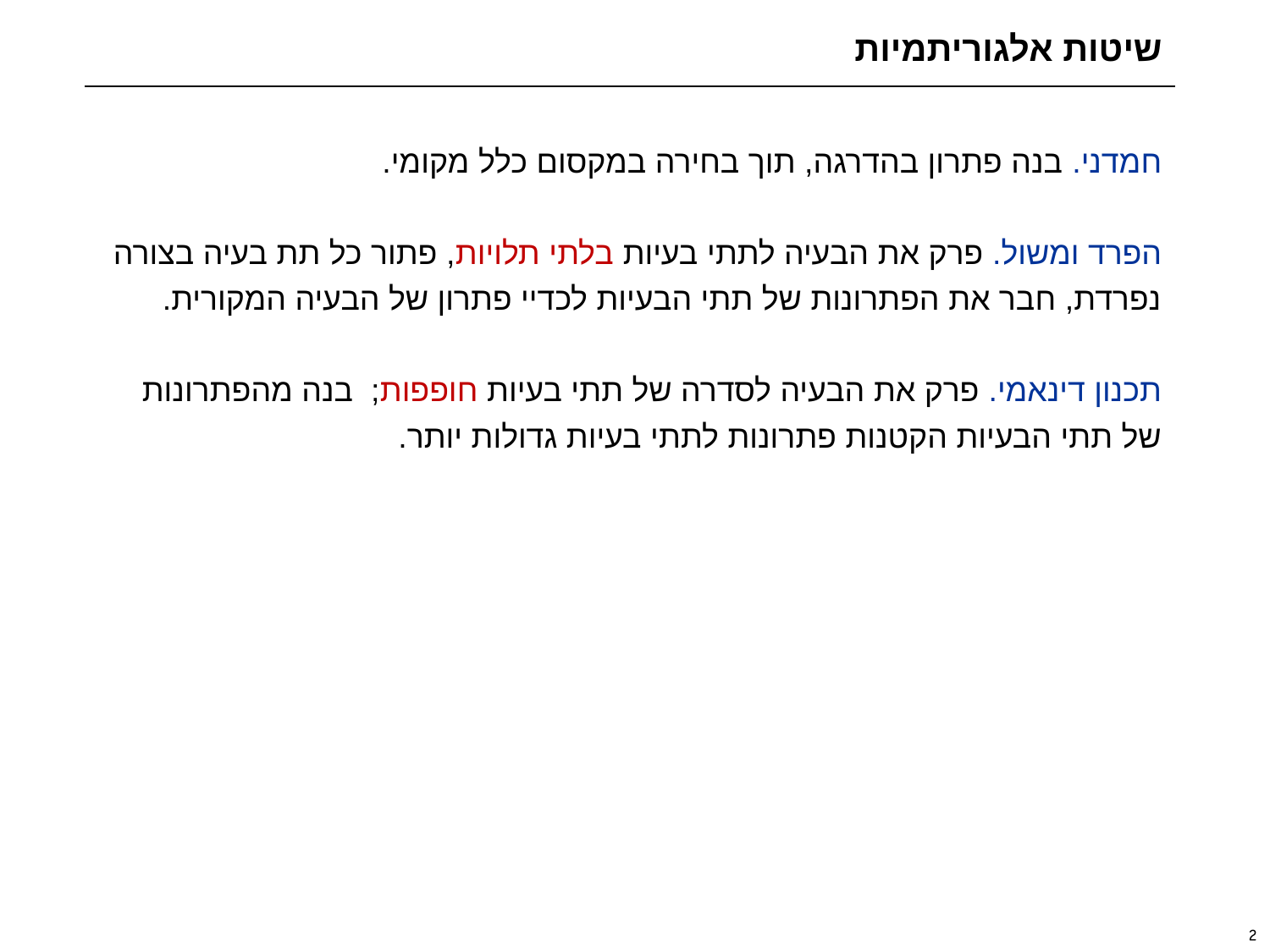

# שיטות אלגוריתמיות
חמדני. בנה פתרון בהדרגה, תוך בחירה במקסום כלל מקומי.

הפרד ומשול. פרק את הבעיה לתתי בעיות בלתי תלויות, פתור כל תת בעיה בצורה נפרדת, חבר את הפתרונות של תתי הבעיות לכדיי פתרון של הבעיה המקורית.

תכנון דינאמי. פרק את הבעיה לסדרה של תתי בעיות חופפות;  בנה מהפתרונות של תתי הבעיות הקטנות פתרונות לתתי בעיות גדולות יותר.
2